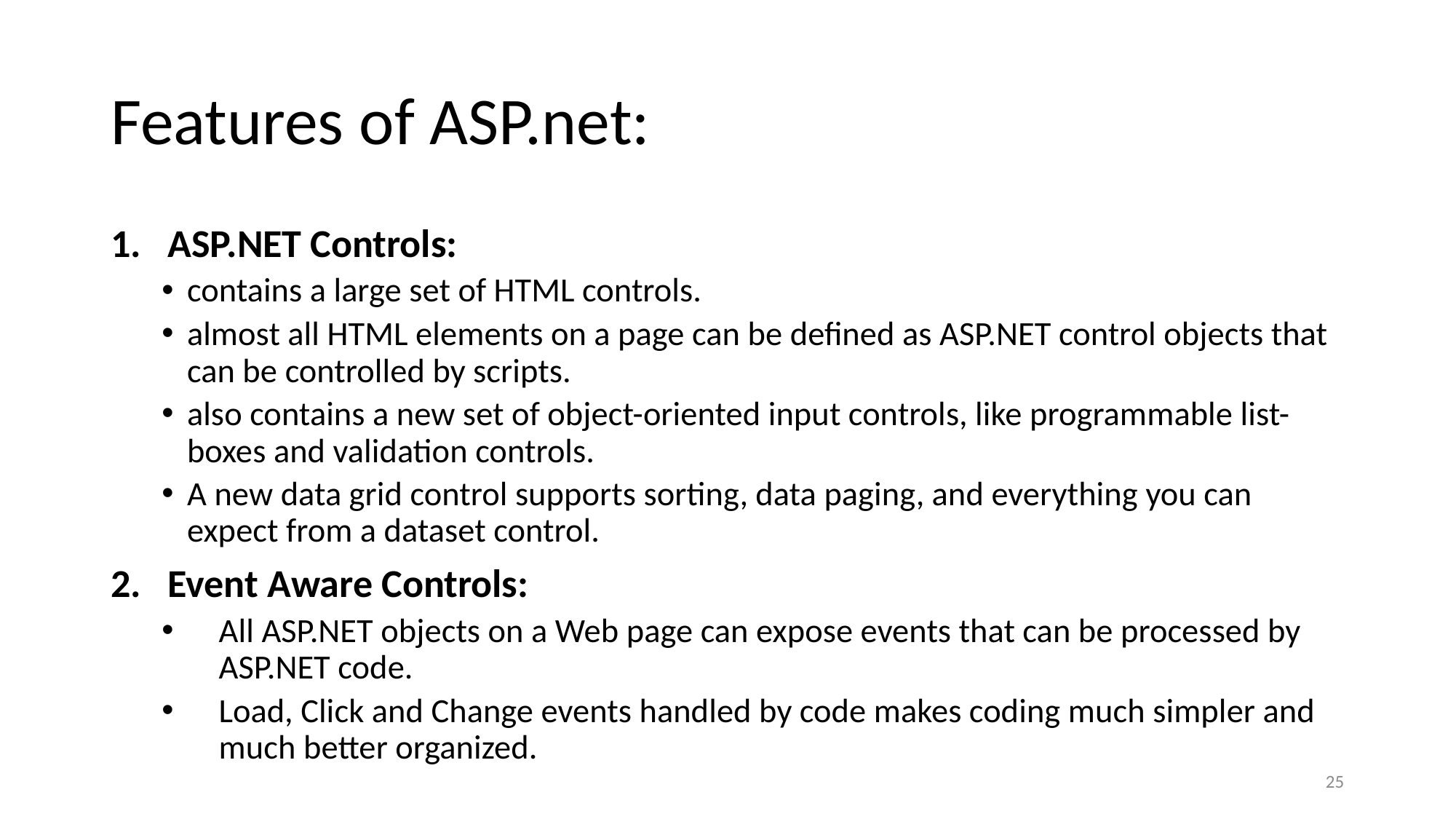

# Features of ASP.net:
ASP.NET Controls:
contains a large set of HTML controls.
almost all HTML elements on a page can be defined as ASP.NET control objects that can be controlled by scripts.
also contains a new set of object-oriented input controls, like programmable list-boxes and validation controls.
A new data grid control supports sorting, data paging, and everything you can expect from a dataset control.
Event Aware Controls:
All ASP.NET objects on a Web page can expose events that can be processed by ASP.NET code.
Load, Click and Change events handled by code makes coding much simpler and much better organized.
25